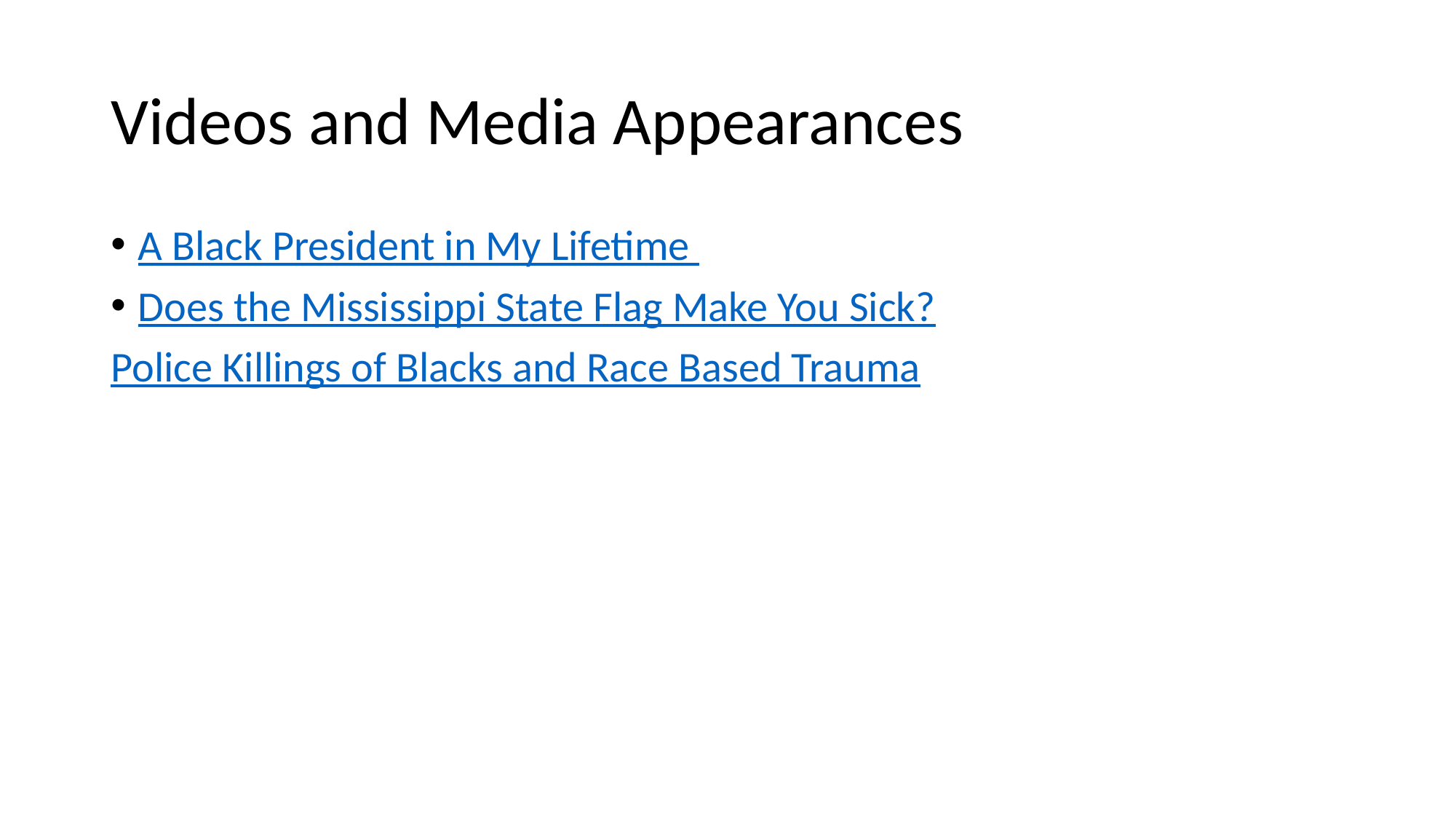

# Videos and Media Appearances
A Black President in My Lifetime
Does the Mississippi State Flag Make You Sick?
Police Killings of Blacks and Race Based Trauma